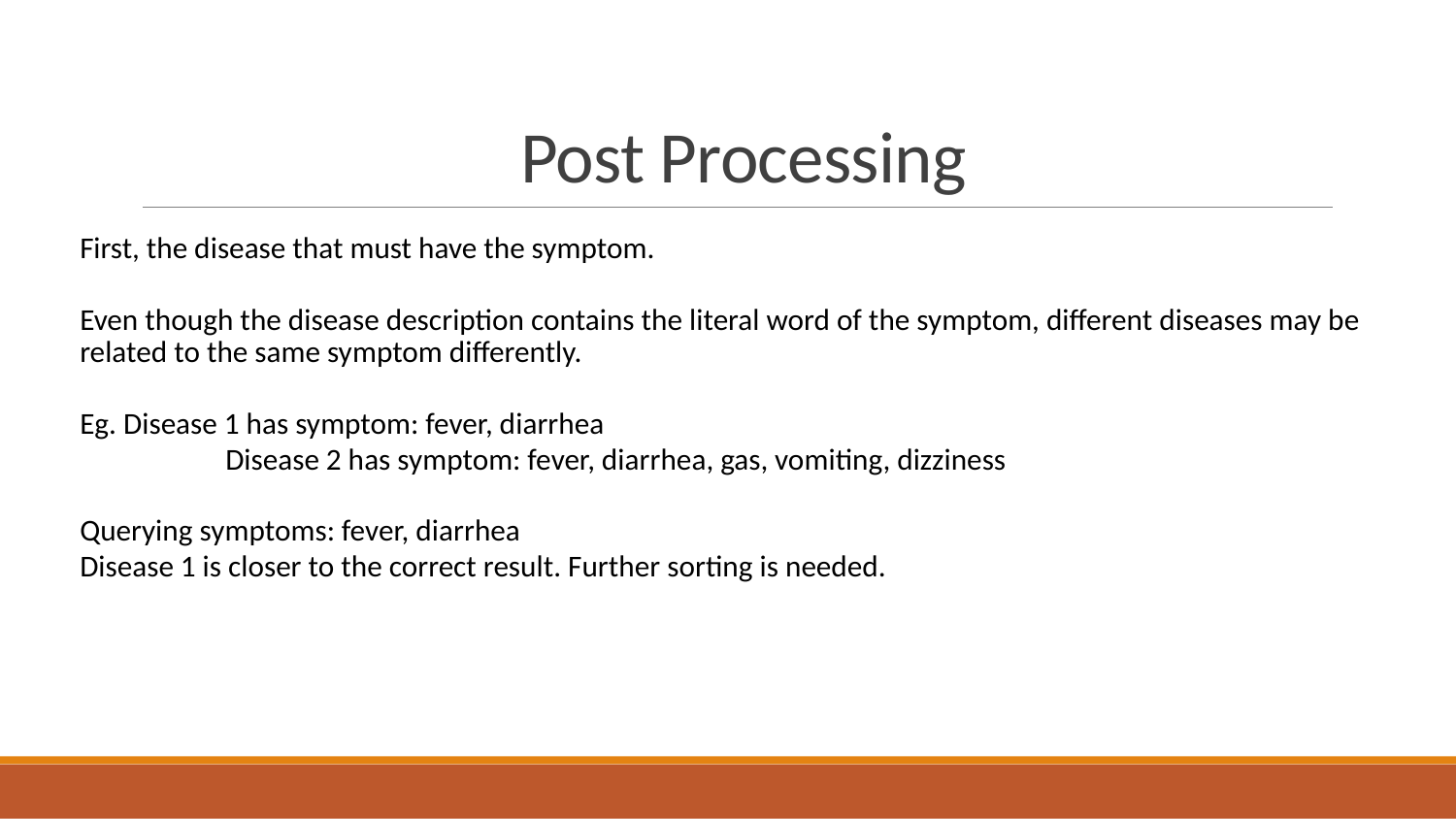

# Post Processing
First, the disease that must have the symptom.

Even though the disease description contains the literal word of the symptom, different diseases may be related to the same symptom differently.

Eg. Disease 1 has symptom: fever, diarrhea
	Disease 2 has symptom: fever, diarrhea, gas, vomiting, dizziness

Querying symptoms: fever, diarrhea
Disease 1 is closer to the correct result. Further sorting is needed.